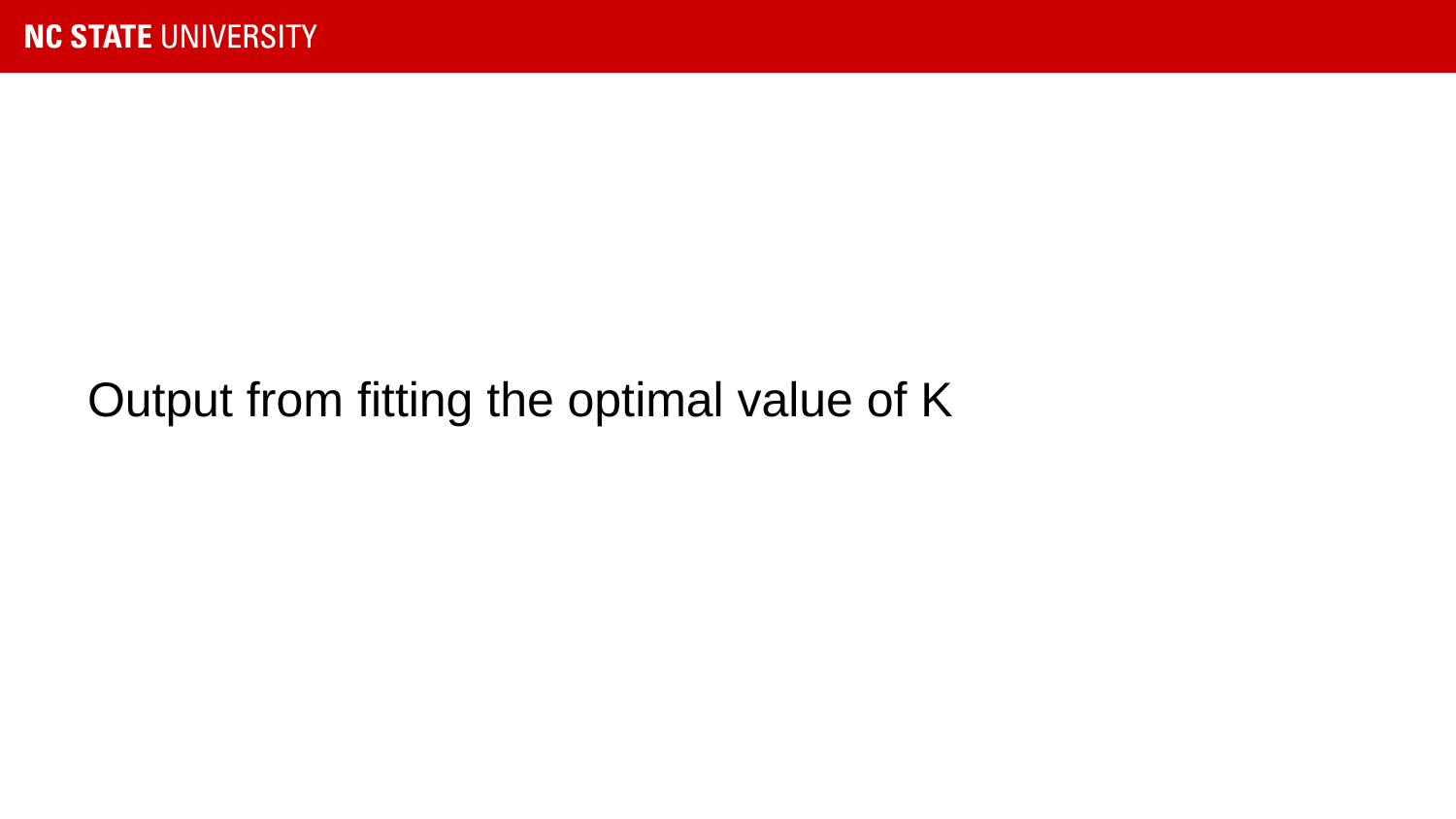

#
Output from fitting the optimal value of K